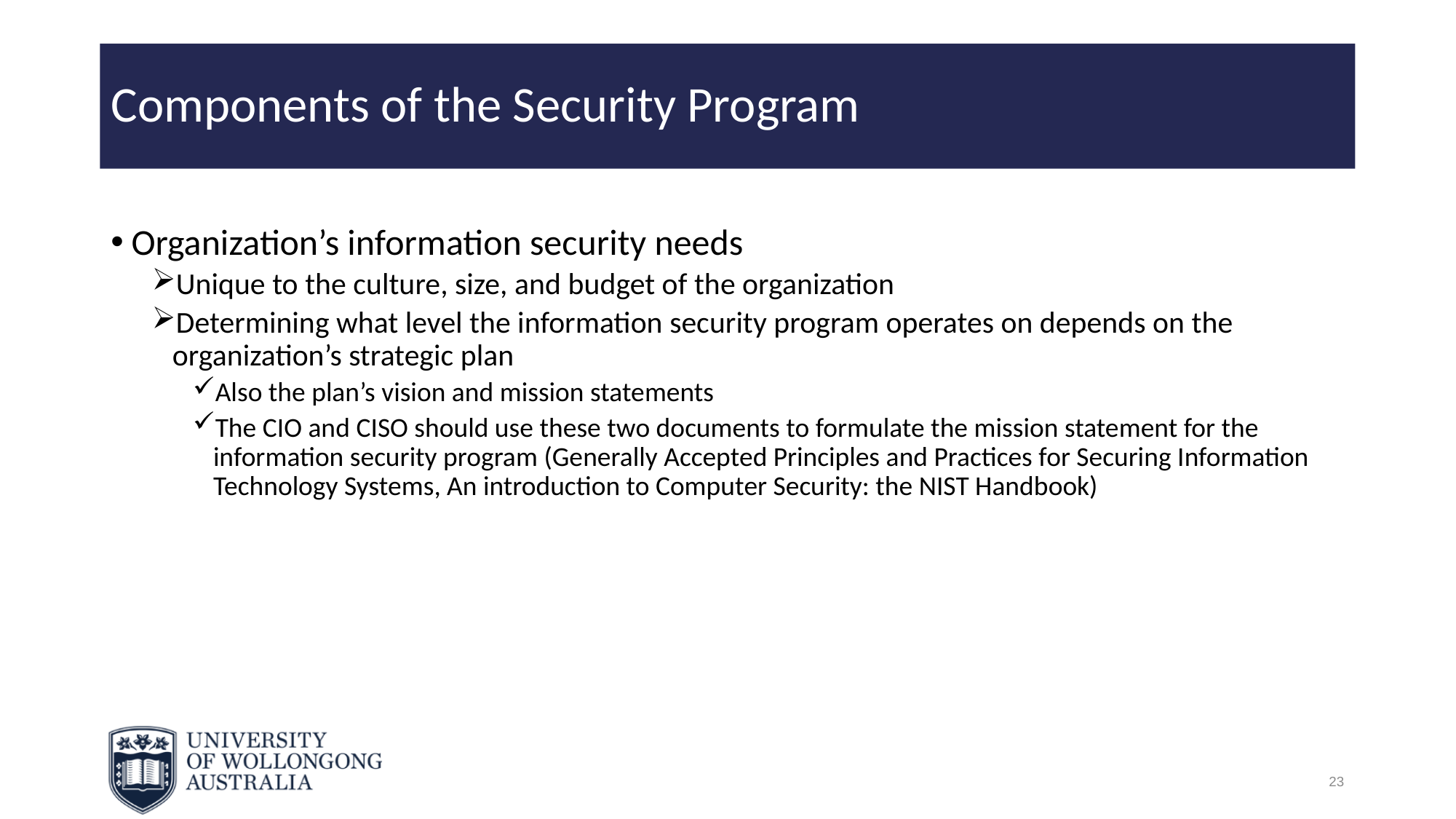

# Components of the Security Program
Organization’s information security needs
Unique to the culture, size, and budget of the organization
Determining what level the information security program operates on depends on the organization’s strategic plan
Also the plan’s vision and mission statements
The CIO and CISO should use these two documents to formulate the mission statement for the information security program (Generally Accepted Principles and Practices for Securing Information Technology Systems, An introduction to Computer Security: the NIST Handbook)
23